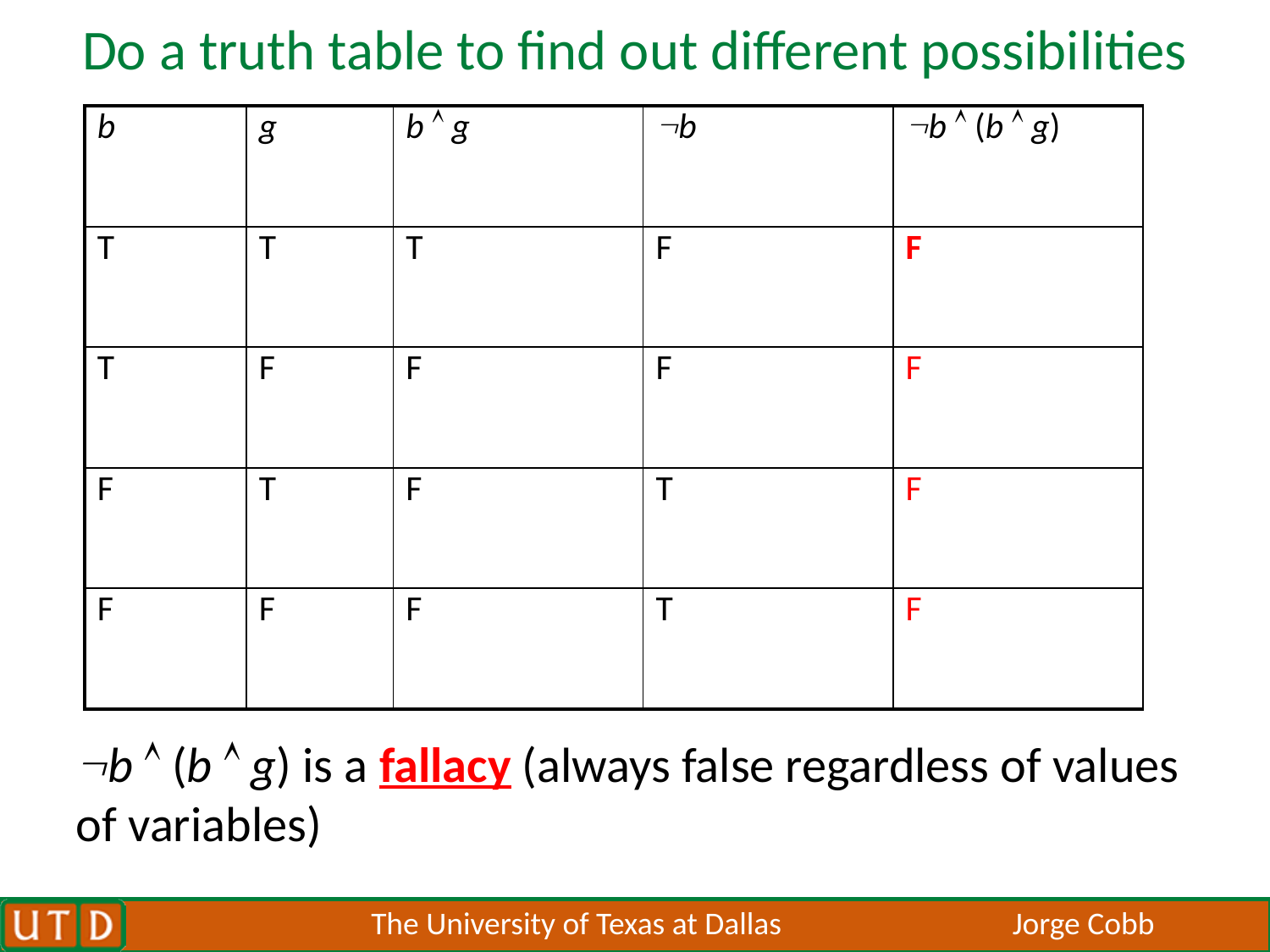

# Do a truth table to find out different possibilities
| b | g | b ∧ g | ¬b | ¬b ∧ (b ∧ g) |
| --- | --- | --- | --- | --- |
| T | T | T | F | F |
| T | F | F | F | F |
| F | T | F | T | F |
| F | F | F | T | F |
¬b ∧ (b ∧ g) is a fallacy (always false regardless of values of variables)